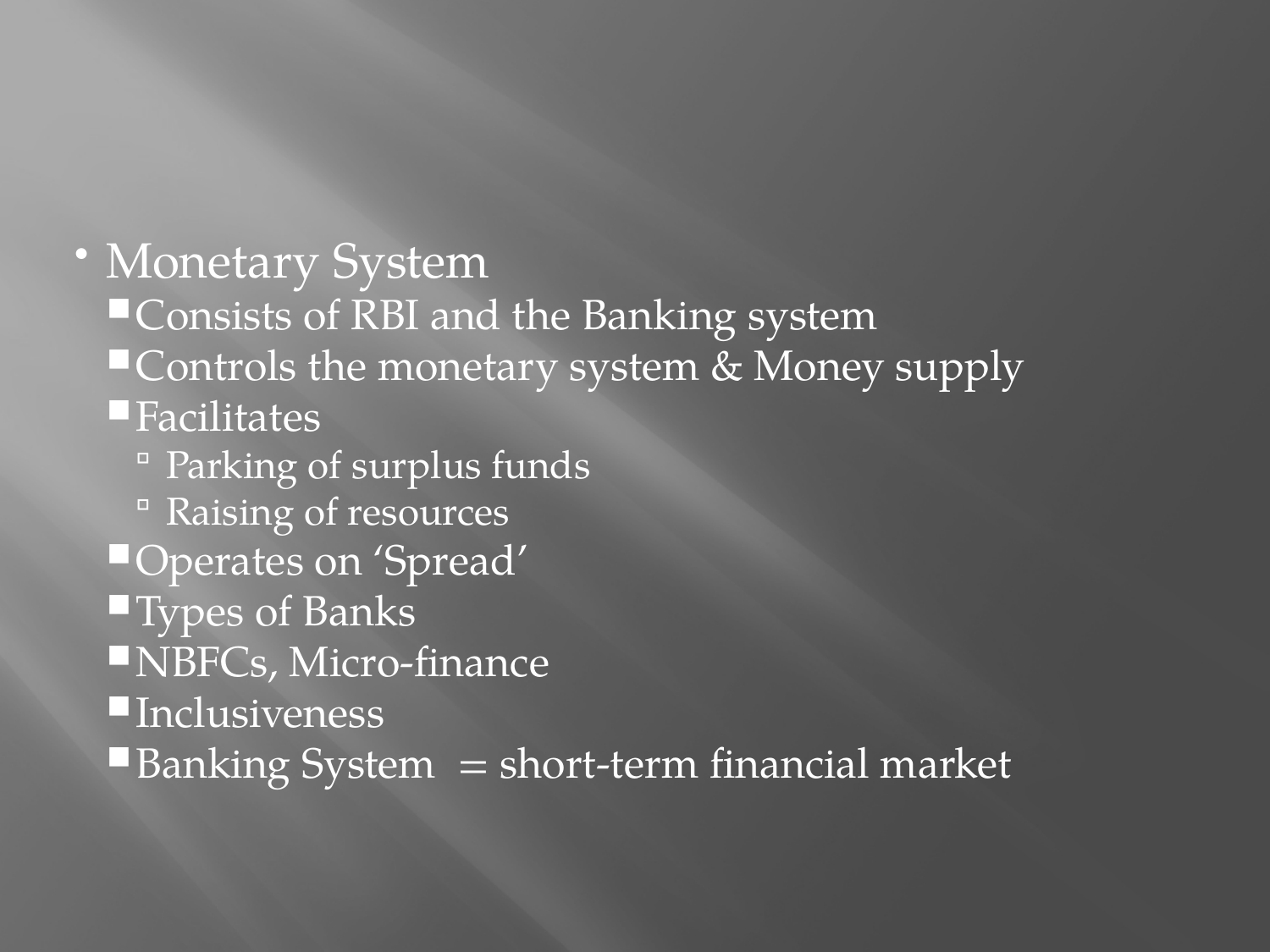

Monetary System
Consists of RBI and the Banking system
Controls the monetary system & Money supply
Facilitates
Parking of surplus funds
Raising of resources
Operates on ‘Spread’
Types of Banks
NBFCs, Micro-finance
Inclusiveness
Banking System  = short-term financial market